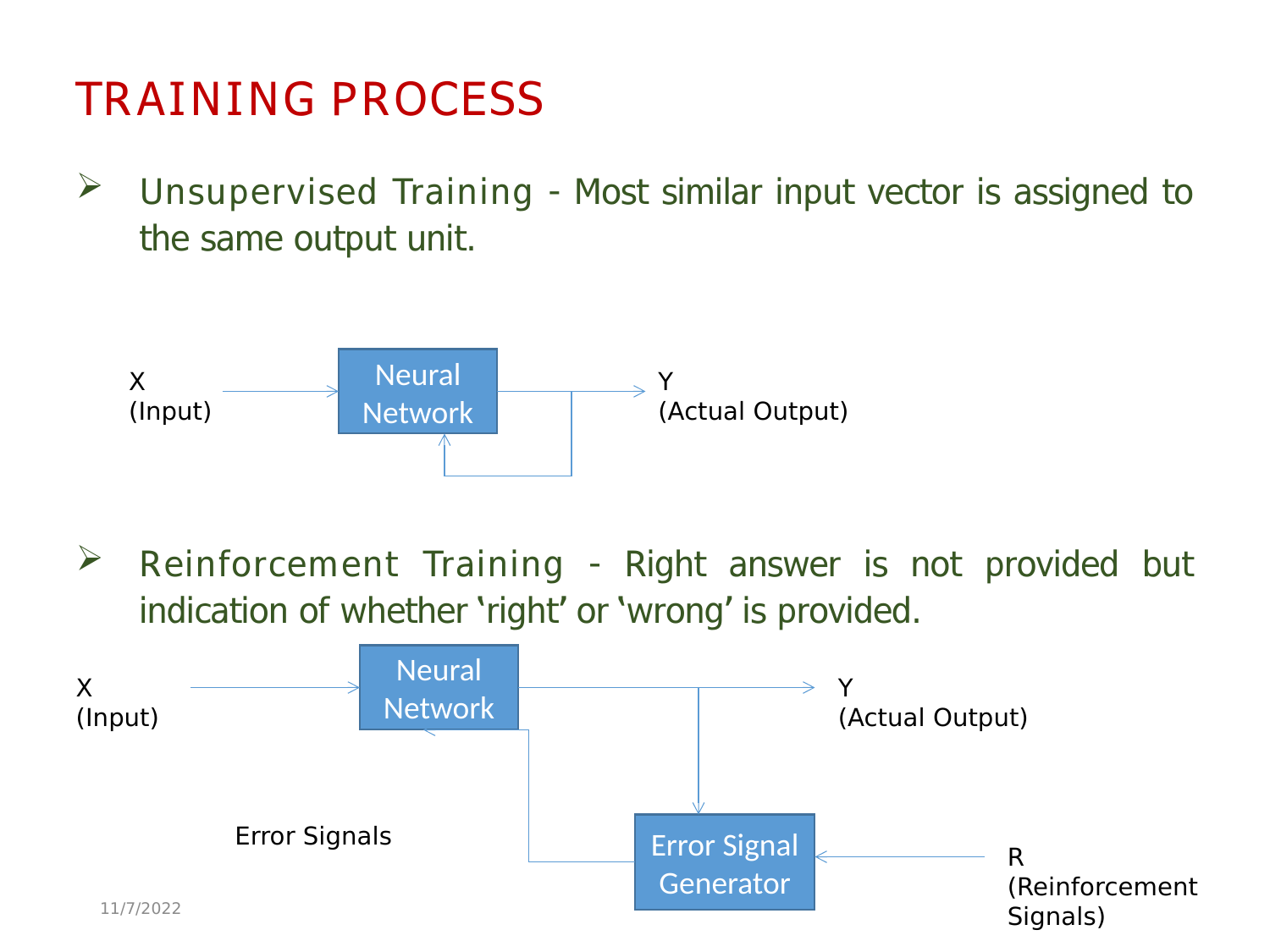

TRAINING PROCESS
Unsupervised Training - Most similar input vector is assigned to the same output unit.

Reinforcement Training - Right answer is not provided but indication of whether ‘right’ or ‘wrong’ is provided.

Neural Network
X
(Input)
Y
(Actual Output)
Neural Network
X
(Input)
Y
(Actual Output)
Error Signals
Error Signal Generator
R
(Reinforcement Signals)
11/7/2022